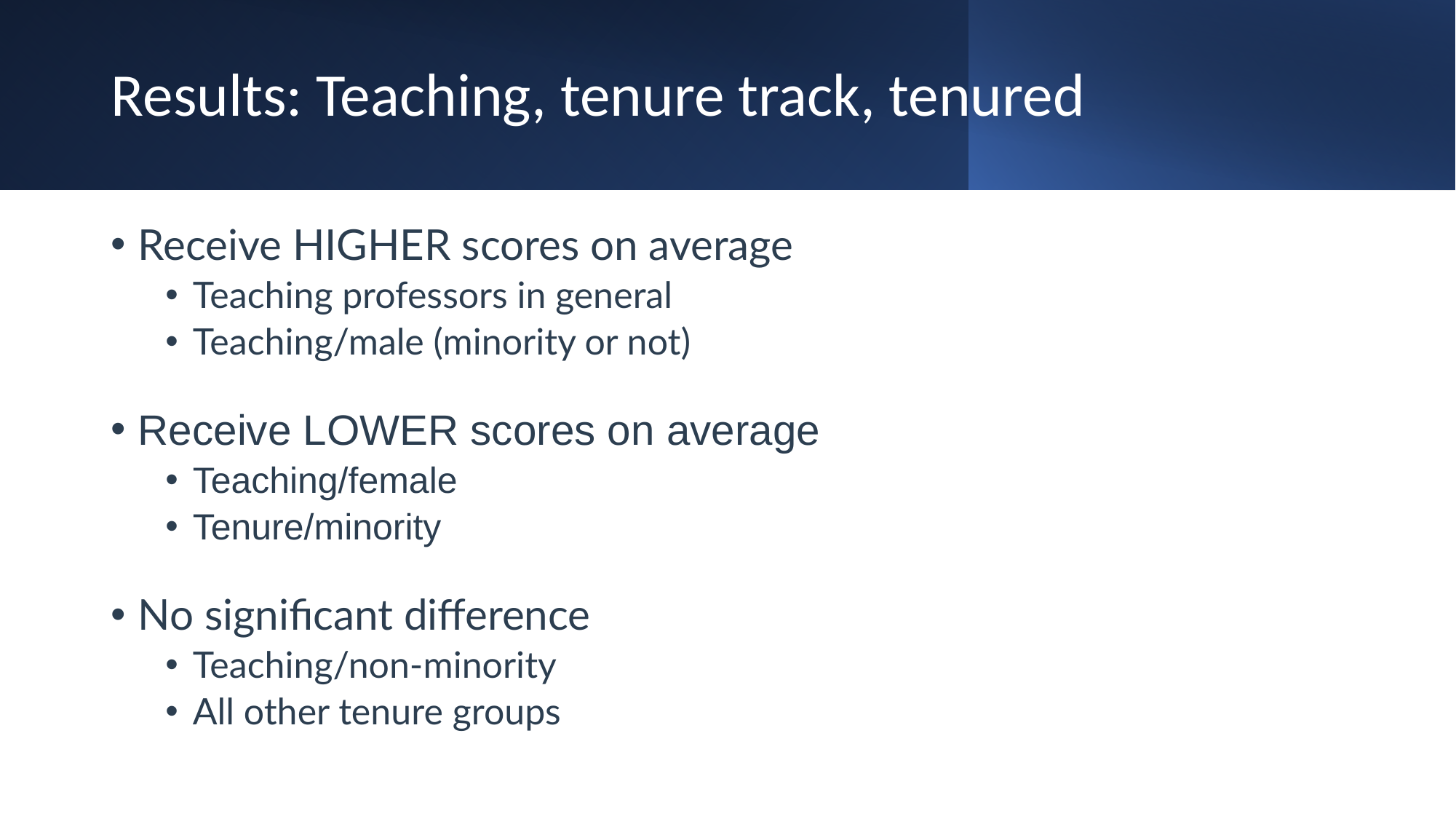

# Results: Teaching, tenure track, tenured
Receive HIGHER scores on average
Teaching professors in general
Teaching/male (minority or not)
Receive LOWER scores on average
Teaching/female
Tenure/minority
No significant difference
Teaching/non-minority
All other tenure groups